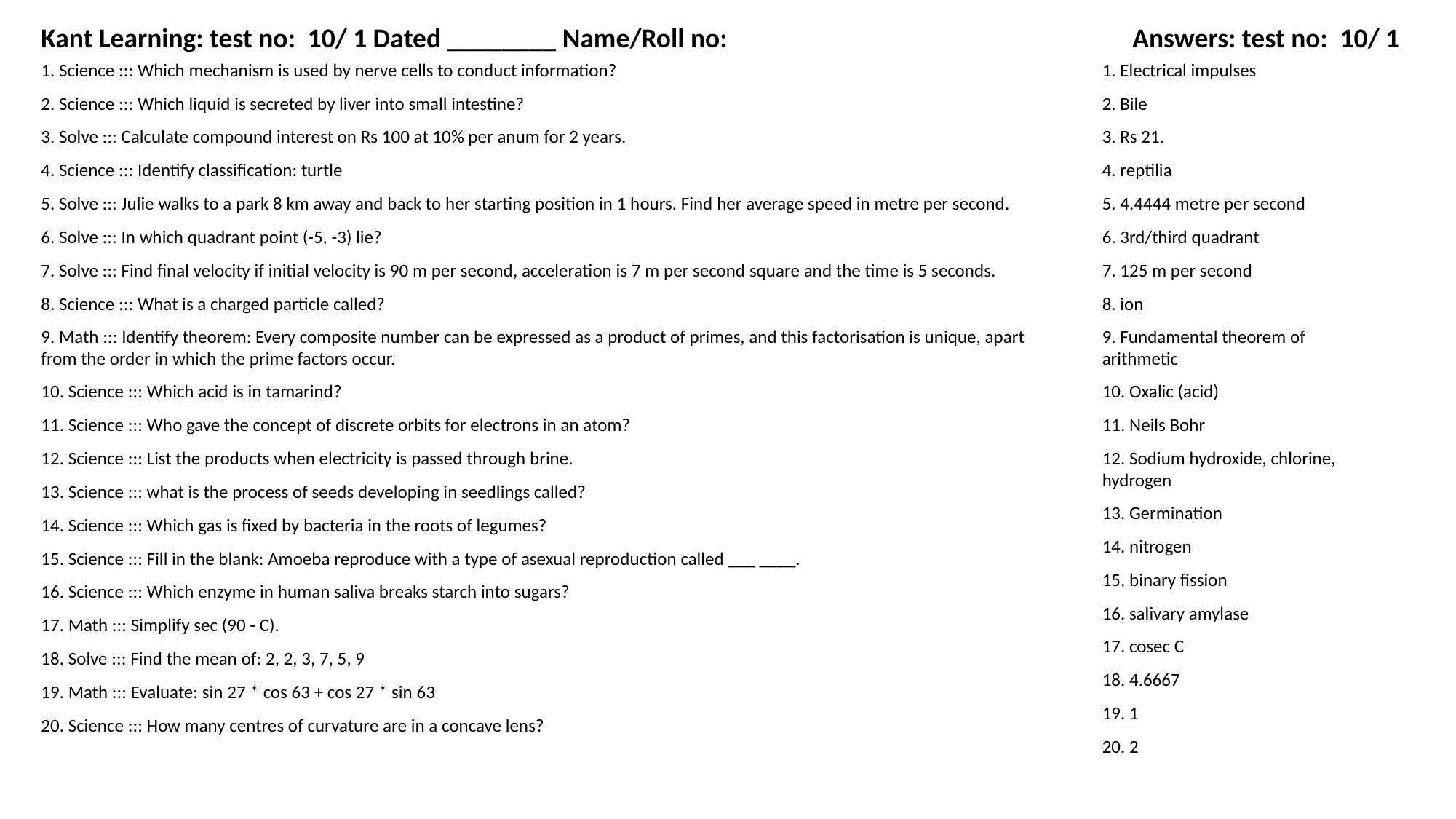

Kant Learning: test no:  10/ 1 Dated ________ Name/Roll no:
Answers: test no:  10/ 1
1. Science ::: Which mechanism is used by nerve cells to conduct information?
1. Electrical impulses
2. Science ::: Which liquid is secreted by liver into small intestine?
2. Bile
3. Solve ::: Calculate compound interest on Rs 100 at 10% per anum for 2 years.
3. Rs 21.
4. Science ::: Identify classification: turtle
4. reptilia
5. Solve ::: Julie walks to a park 8 km away and back to her starting position in 1 hours. Find her average speed in metre per second.
5. 4.4444 metre per second
6. Solve ::: In which quadrant point (-5, -3) lie?
6. 3rd/third quadrant
7. Solve ::: Find final velocity if initial velocity is 90 m per second, acceleration is 7 m per second square and the time is 5 seconds.
7. 125 m per second
8. Science ::: What is a charged particle called?
8. ion
9. Math ::: Identify theorem: Every composite number can be expressed as a product of primes, and this factorisation is unique, apart from the order in which the prime factors occur.
9. Fundamental theorem of arithmetic
10. Science ::: Which acid is in tamarind?
10. Oxalic (acid)
11. Science ::: Who gave the concept of discrete orbits for electrons in an atom?
11. Neils Bohr
12. Science ::: List the products when electricity is passed through brine.
12. Sodium hydroxide, chlorine, hydrogen
13. Science ::: what is the process of seeds developing in seedlings called?
13. Germination
14. Science ::: Which gas is fixed by bacteria in the roots of legumes?
14. nitrogen
15. Science ::: Fill in the blank: Amoeba reproduce with a type of asexual reproduction called ___ ____.
15. binary fission
16. Science ::: Which enzyme in human saliva breaks starch into sugars?
16. salivary amylase
17. Math ::: Simplify sec (90 - C).
17. cosec C
18. Solve ::: Find the mean of: 2, 2, 3, 7, 5, 9
18. 4.6667
19. Math ::: Evaluate: sin 27 * cos 63 + cos 27 * sin 63
19. 1
20. Science ::: How many centres of curvature are in a concave lens?
20. 2